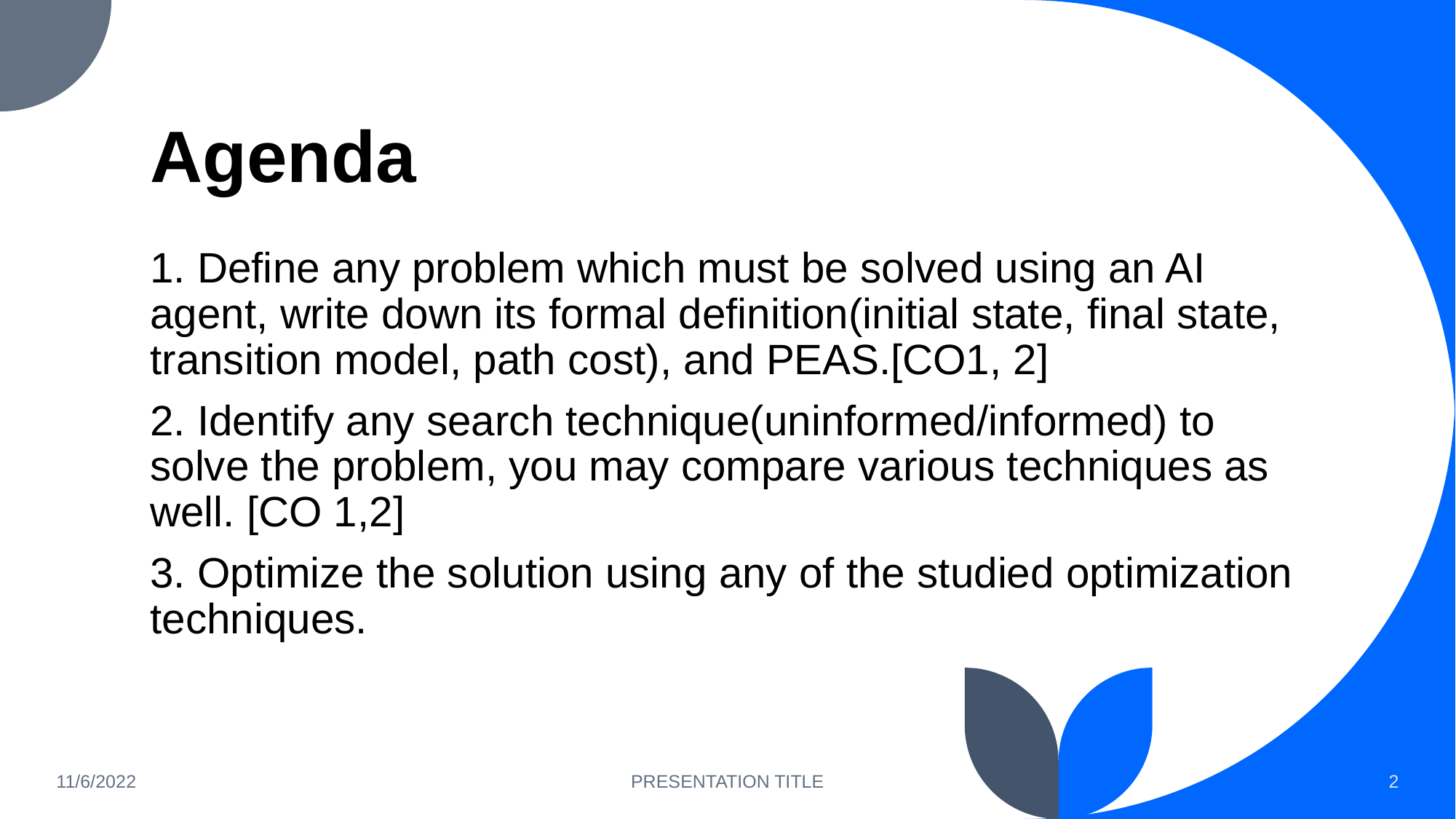

# Agenda
1. Define any problem which must be solved using an AI agent, write down its formal definition(initial state, final state, transition model, path cost), and PEAS.[CO1, 2]
2. Identify any search technique(uninformed/informed) to solve the problem, you may compare various techniques as well. [CO 1,2]
3. Optimize the solution using any of the studied optimization techniques.
11/6/2022
PRESENTATION TITLE
2